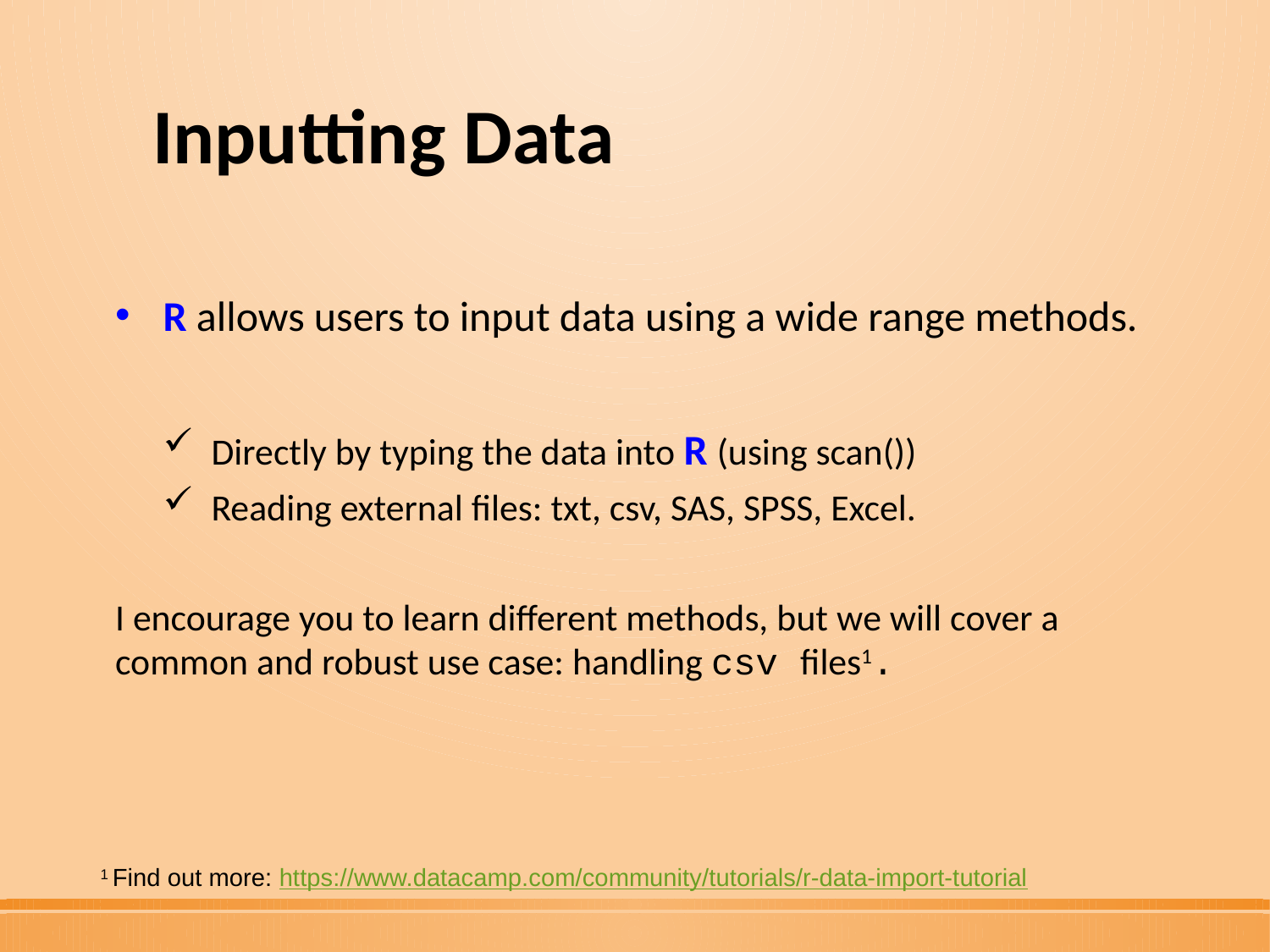

# Inputting Data
R allows users to input data using a wide range methods.

Directly by typing the data into R (using scan())
Reading external files: txt, csv, SAS, SPSS, Excel.

I encourage you to learn different methods, but we will cover a common and robust use case: handling csv files1.
1 Find out more: https://www.datacamp.com/community/tutorials/r-data-import-tutorial